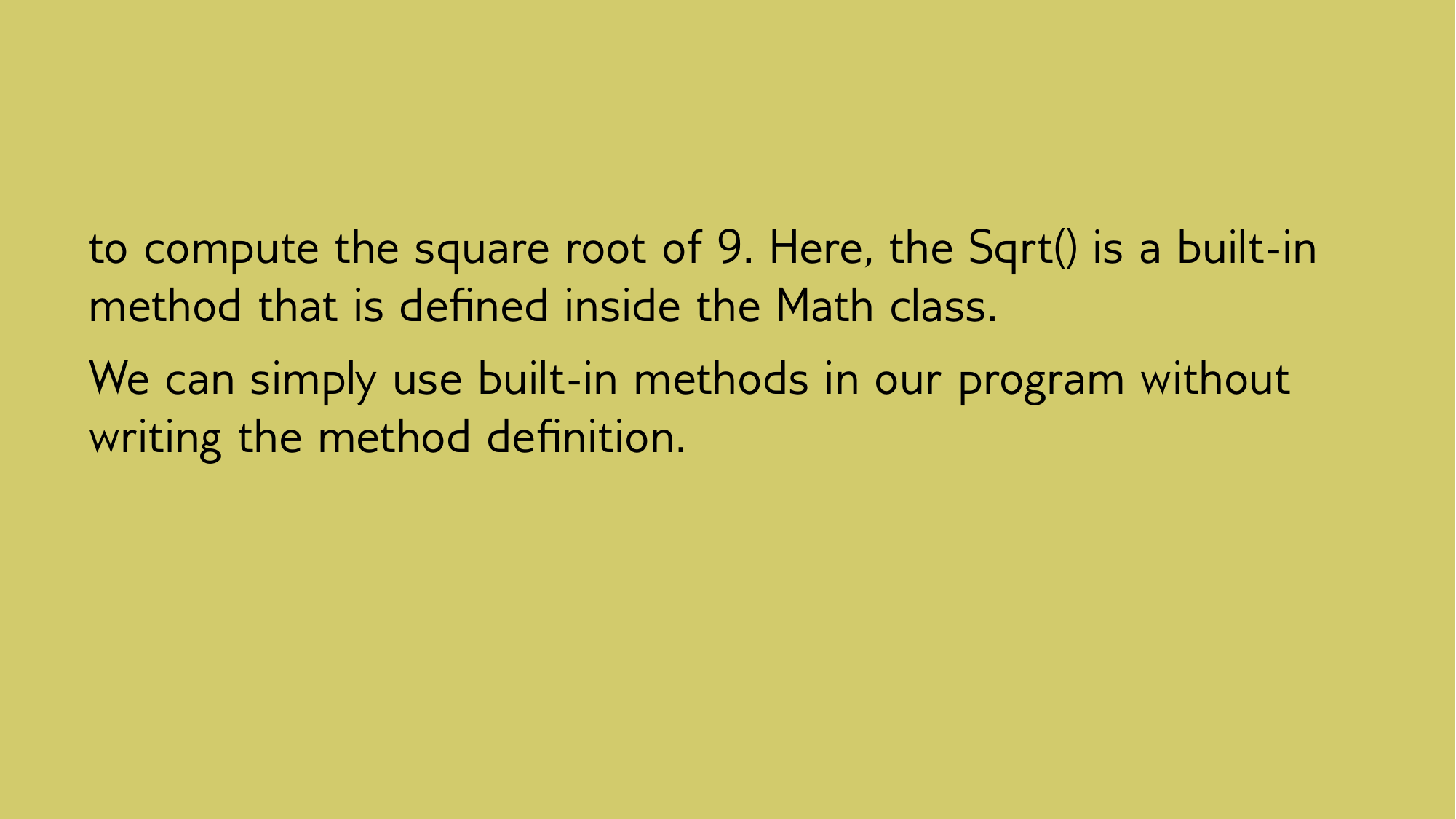

to compute the square root of 9. Here, the Sqrt() is a built-in method that is defined inside the Math class.
We can simply use built-in methods in our program without writing the method definition.